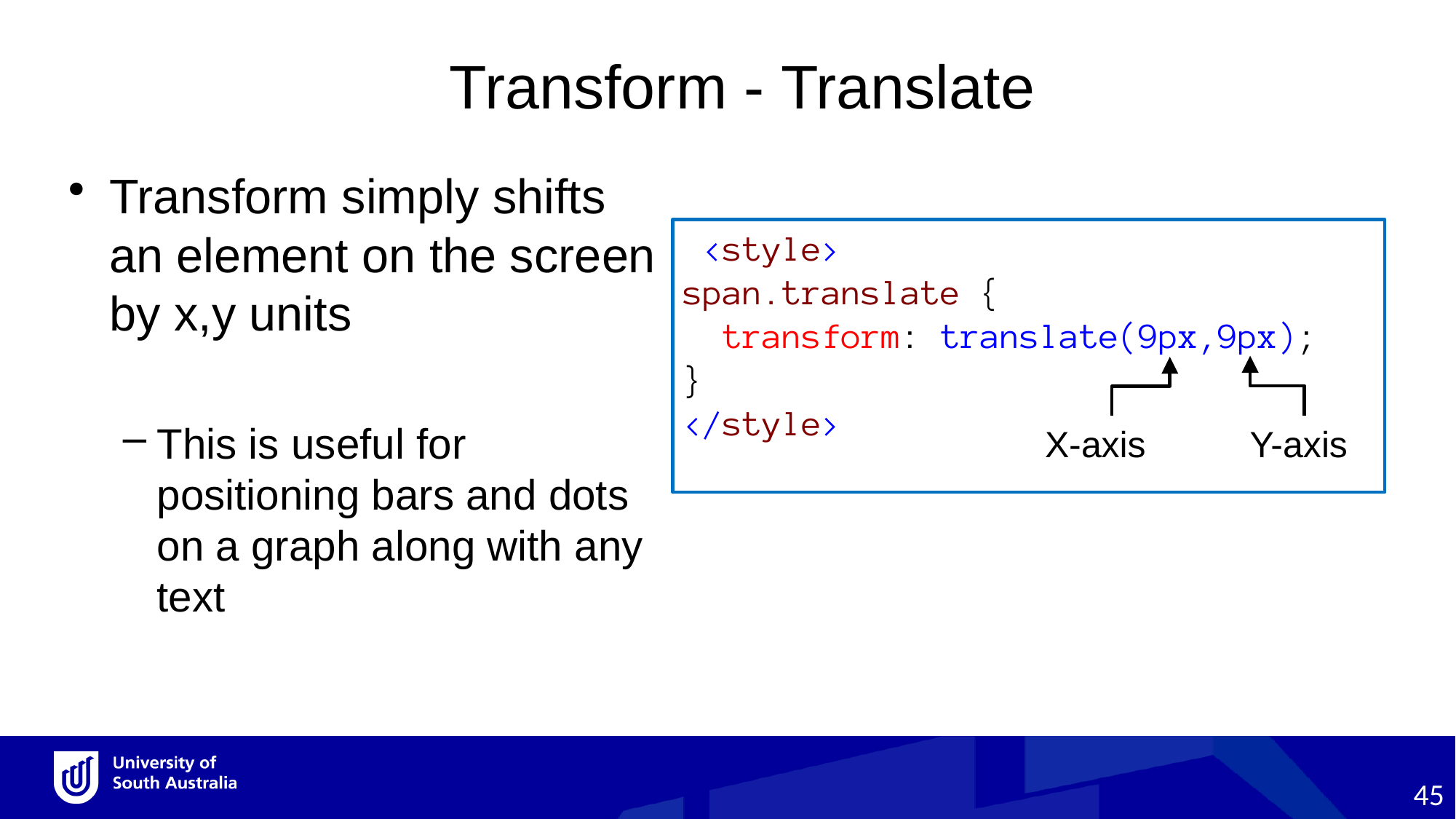

Transform - Translate
Transform simply shifts an element on the screen by x,y units

This is useful for positioning bars and dots on a graph along with any text
 <style>
span.translate {
  transform: translate(9px,9px);
}
</style>

X-axis
Y-axis
45